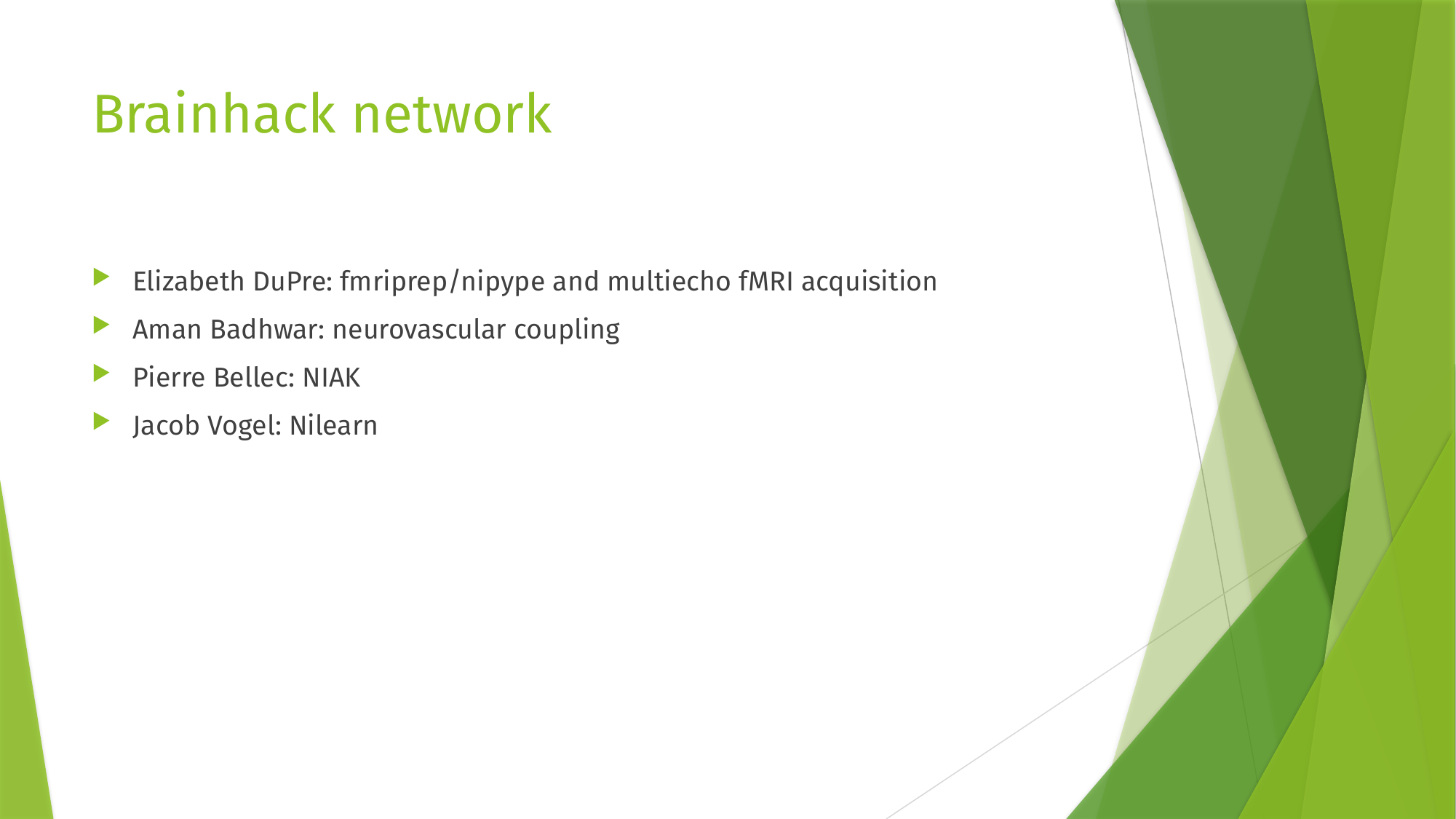

# Brainhack network
Elizabeth DuPre: fmriprep/nipype and multiecho fMRI acquisition
Aman Badhwar: neurovascular coupling
Pierre Bellec: NIAK
Jacob Vogel: Nilearn